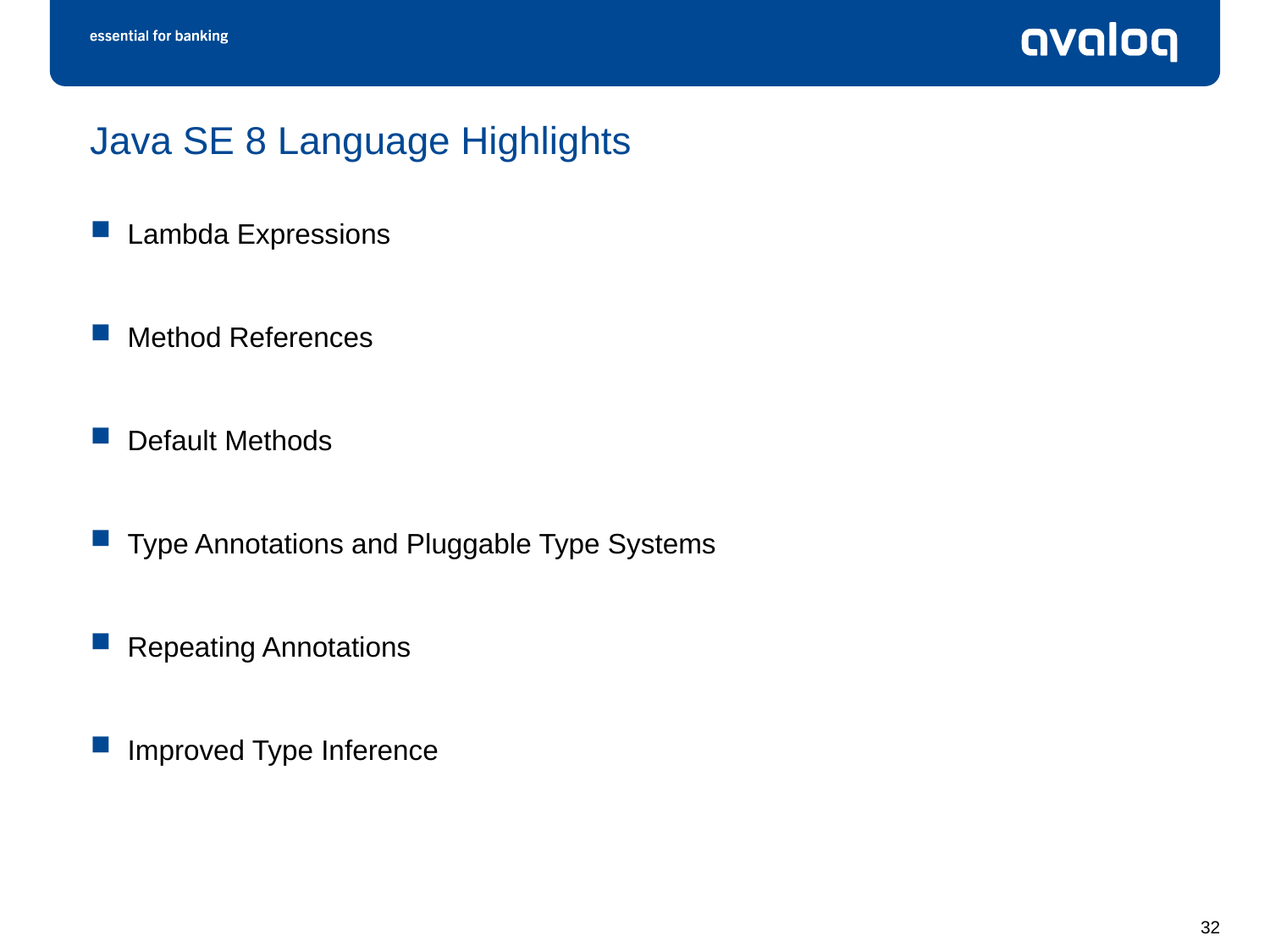

# Java SE 8 Language Highlights
Lambda Expressions

Method References

Default Methods

Type Annotations and Pluggable Type Systems

Repeating Annotations

Improved Type Inference

32